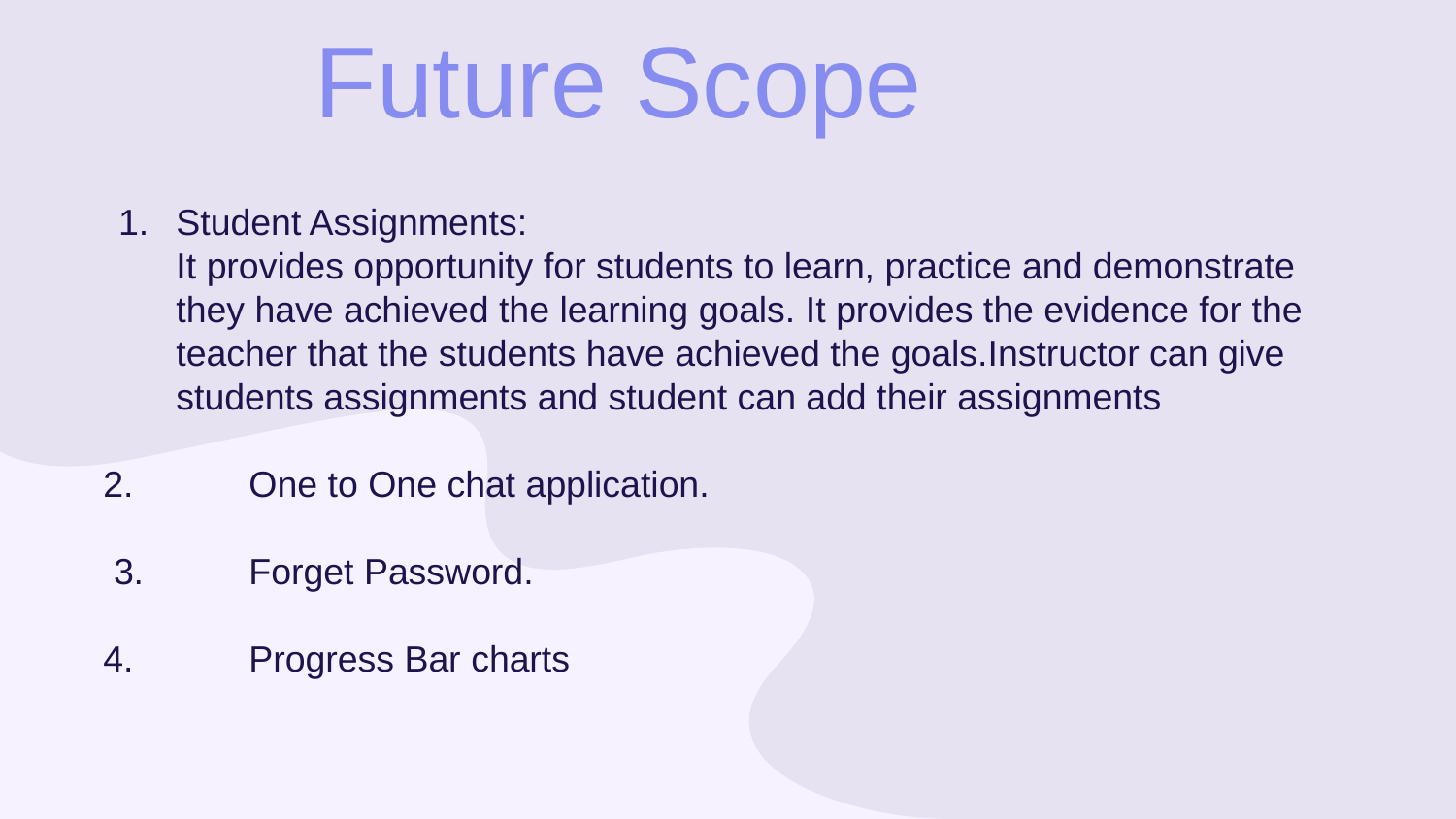

# Future Scope
Student Assignments:
It provides opportunity for students to learn, practice and demonstrate they have achieved the learning goals. It provides the evidence for the teacher that the students have achieved the goals.Instructor can give students assignments and student can add their assignments

2.	One to One chat application.

 3.	Forget Password.

4.   	Progress Bar charts